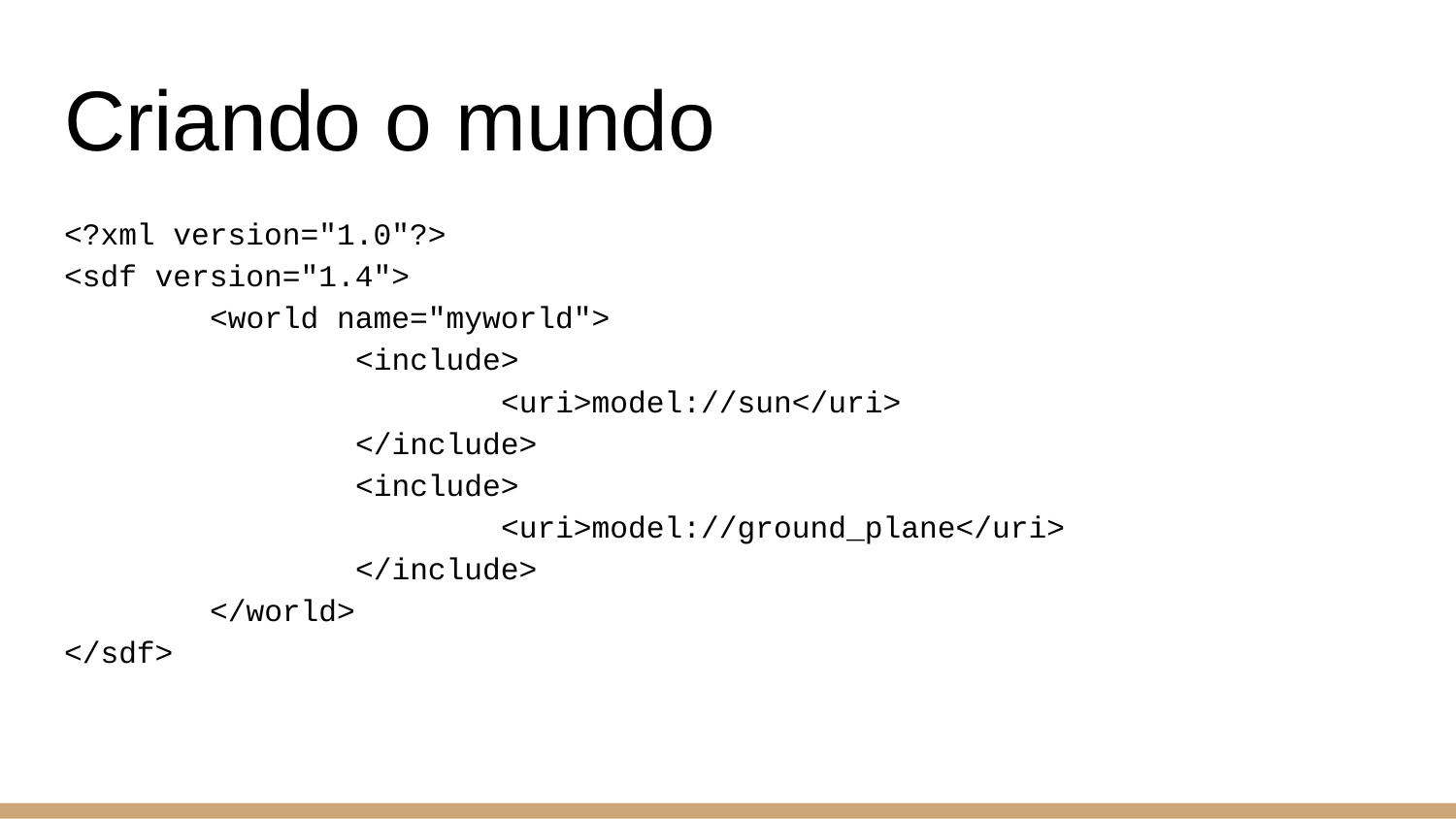

# Criando o mundo
<?xml version="1.0"?>
<sdf version="1.4">
	<world name="myworld">
		<include>
			<uri>model://sun</uri>
		</include>
		<include>
			<uri>model://ground_plane</uri>
		</include>
	</world>
</sdf>